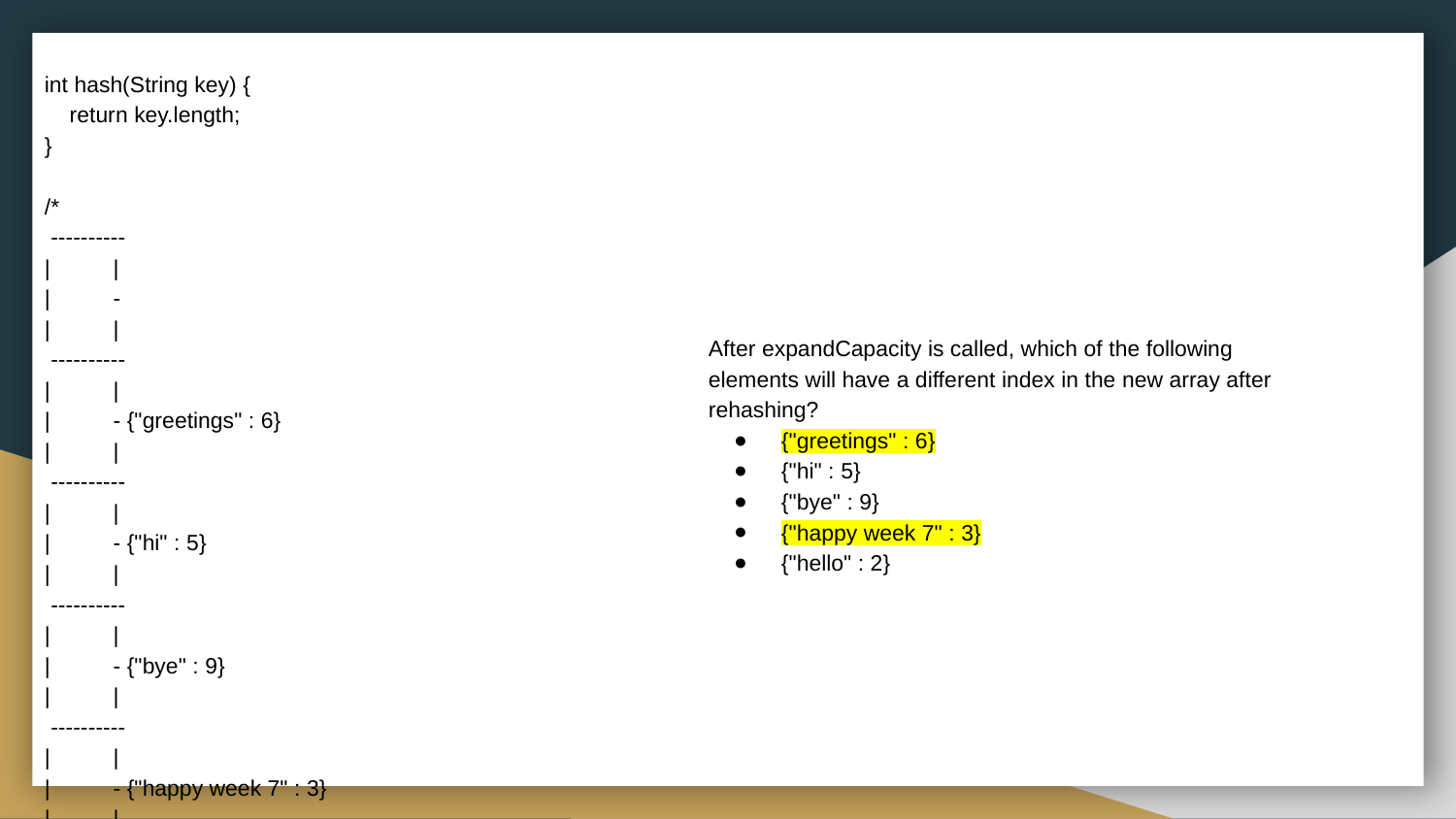

int hash(String key) {
    return key.length;
}

/*
 ----------
|          |
|          -
|          |
 ----------
|          |
|          - {"greetings" : 6}
|          |
 ----------
|          |
|          - {"hi" : 5}
|          |
 ----------
|          |
|          - {"bye" : 9}
|          |
 ----------
|          |
|          - {"happy week 7" : 3}
|          |
 ----------
|          |
|          - {"hello" : 2}
|          |
 ----------
|          |
|          -
|          |
 ----------
|          |
|          -
|          |
 ----------
*/

After expandCapacity is called, which of the following elements will have a different index in the new array after rehashing?
{"greetings" : 6}
{"hi" : 5}
{"bye" : 9}
{"happy week 7" : 3}
{"hello" : 2}